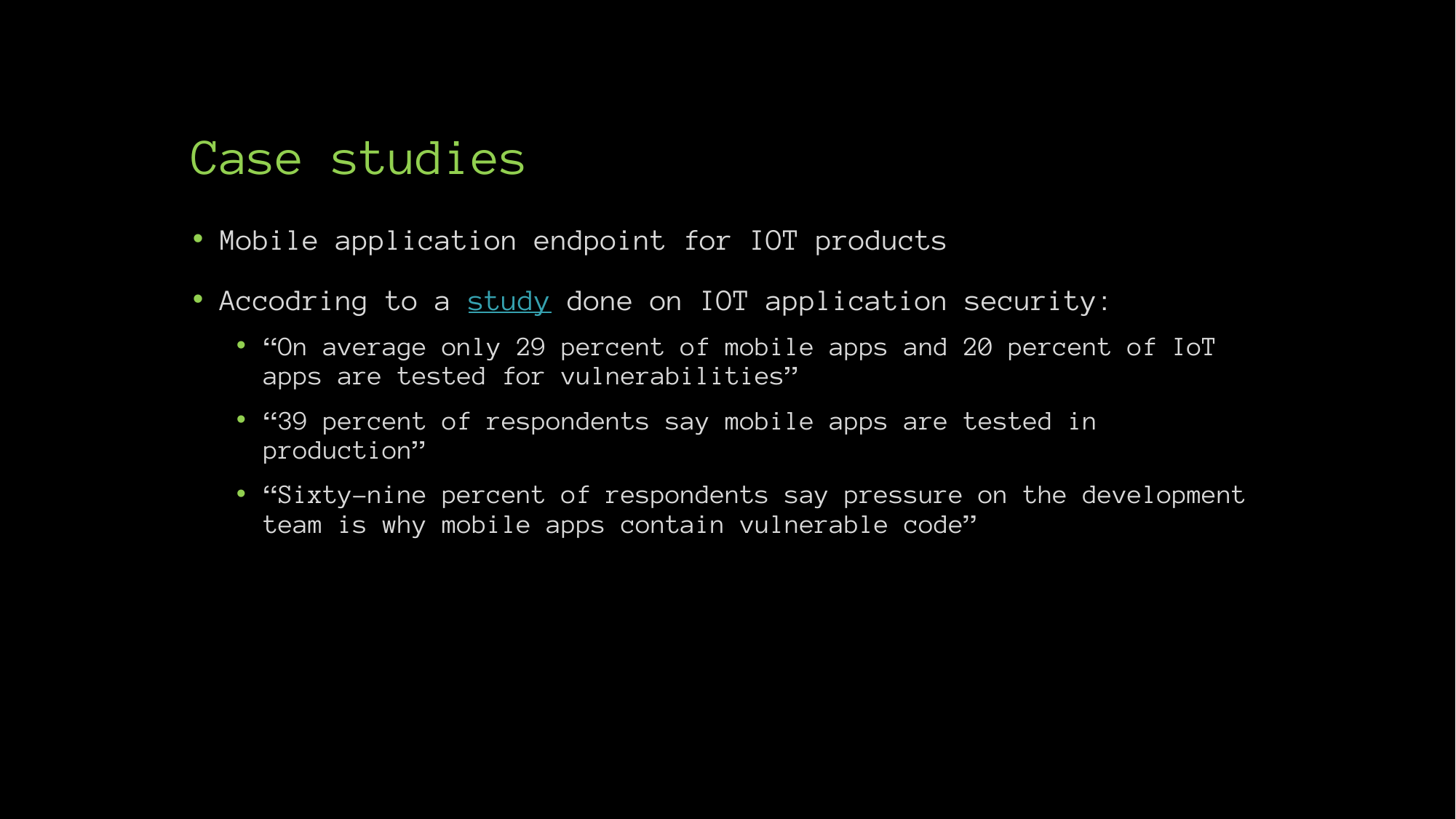

# Case studies
Mobile application endpoint for IOT products
Accodring to a study done on IOT application security:
“On average only 29 percent of mobile apps and 20 percent of IoT apps are tested for vulnerabilities”
“39 percent of respondents say mobile apps are tested in production”
“Sixty-nine percent of respondents say pressure on the development team is why mobile apps contain vulnerable code”